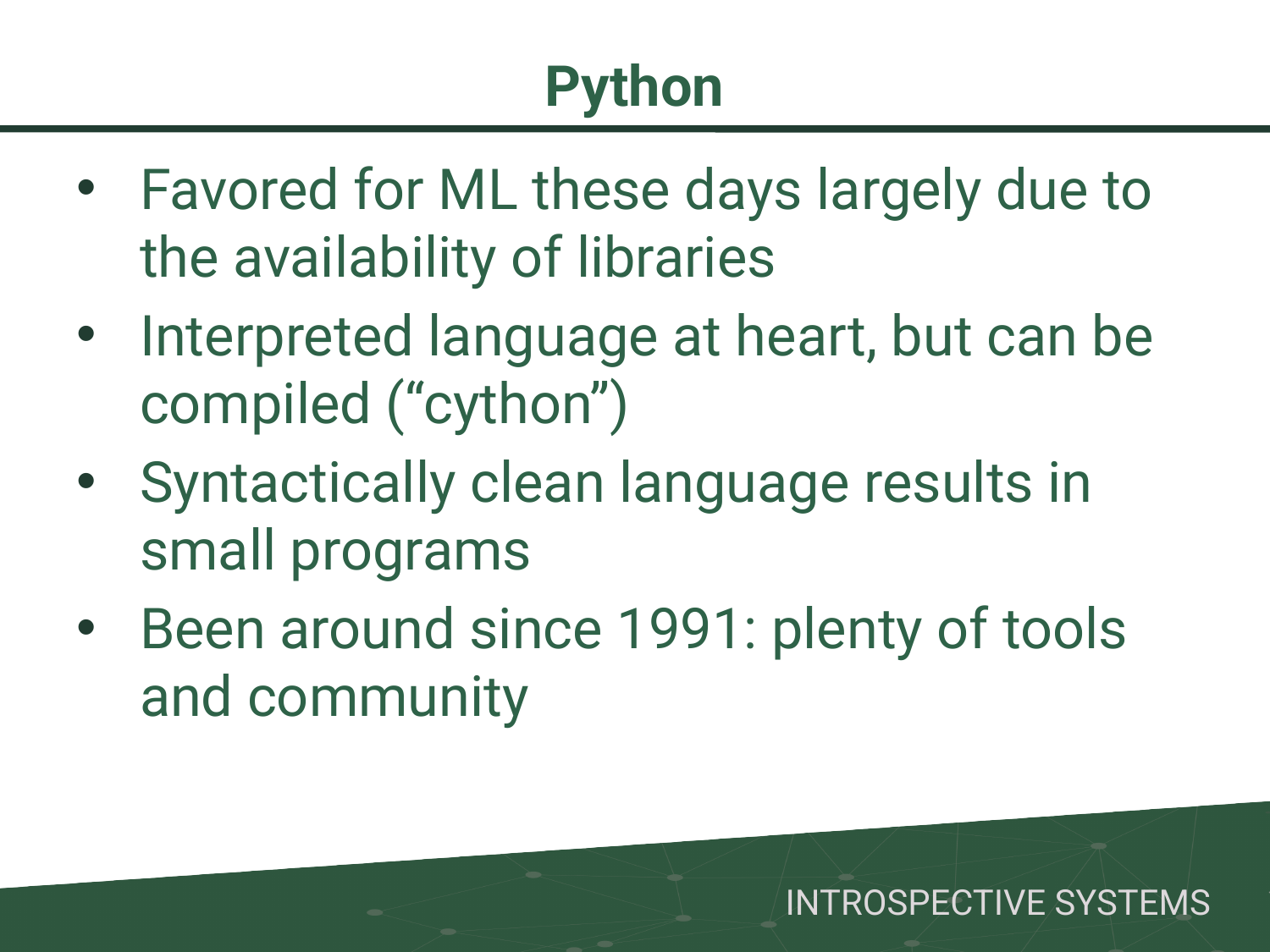

# Python
Favored for ML these days largely due to the availability of libraries
Interpreted language at heart, but can be compiled (“cython”)
Syntactically clean language results in small programs
Been around since 1991: plenty of tools and community